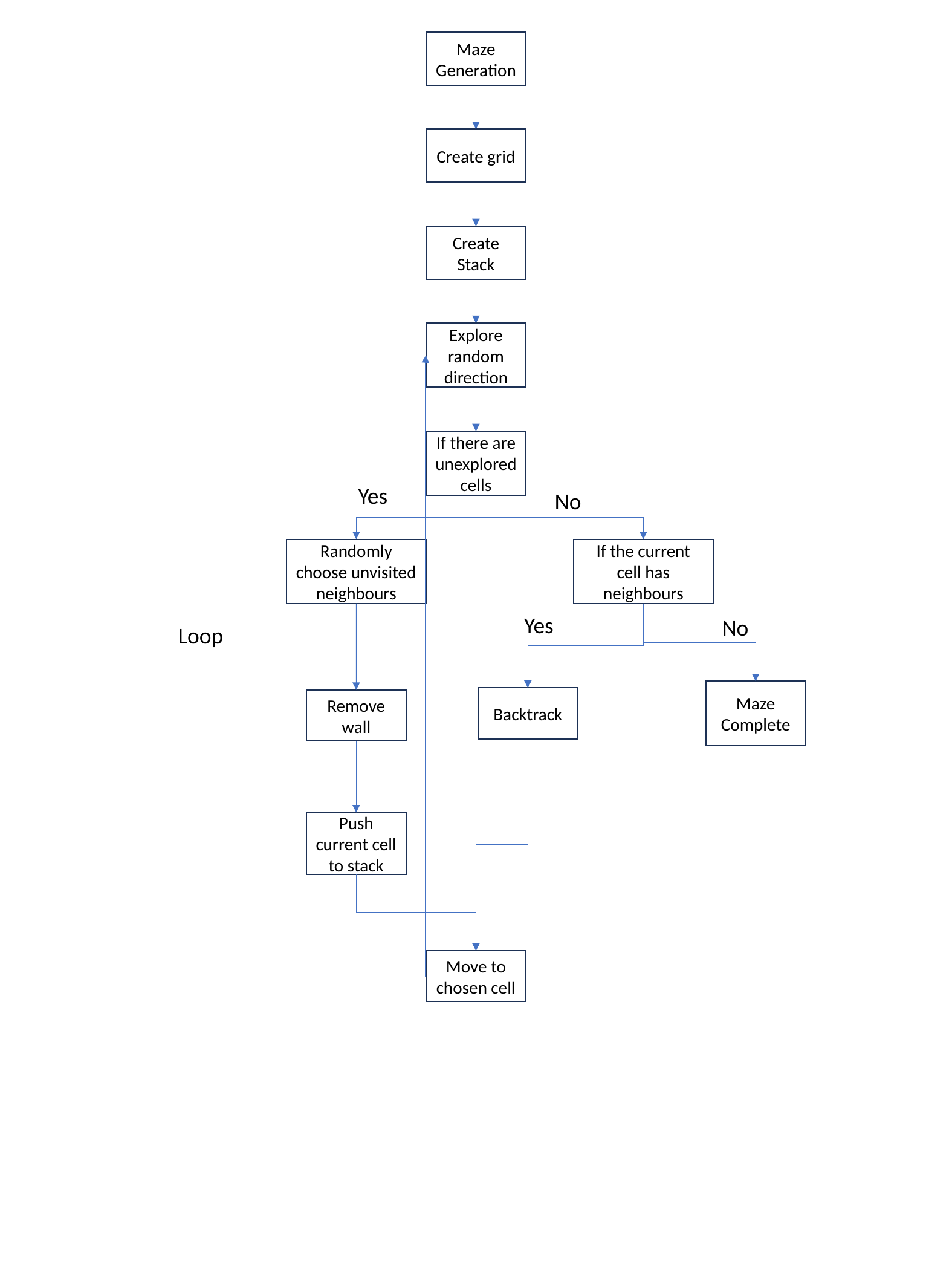

Maze Generation
Create grid
Create Stack
Explore random direction
If there are unexplored cells
Yes
No
Randomly choose unvisited neighbours
If the current cell has neighbours
Yes
No
Loop
Maze Complete
Backtrack
Remove wall
Push current cell to stack
Move to chosen cell